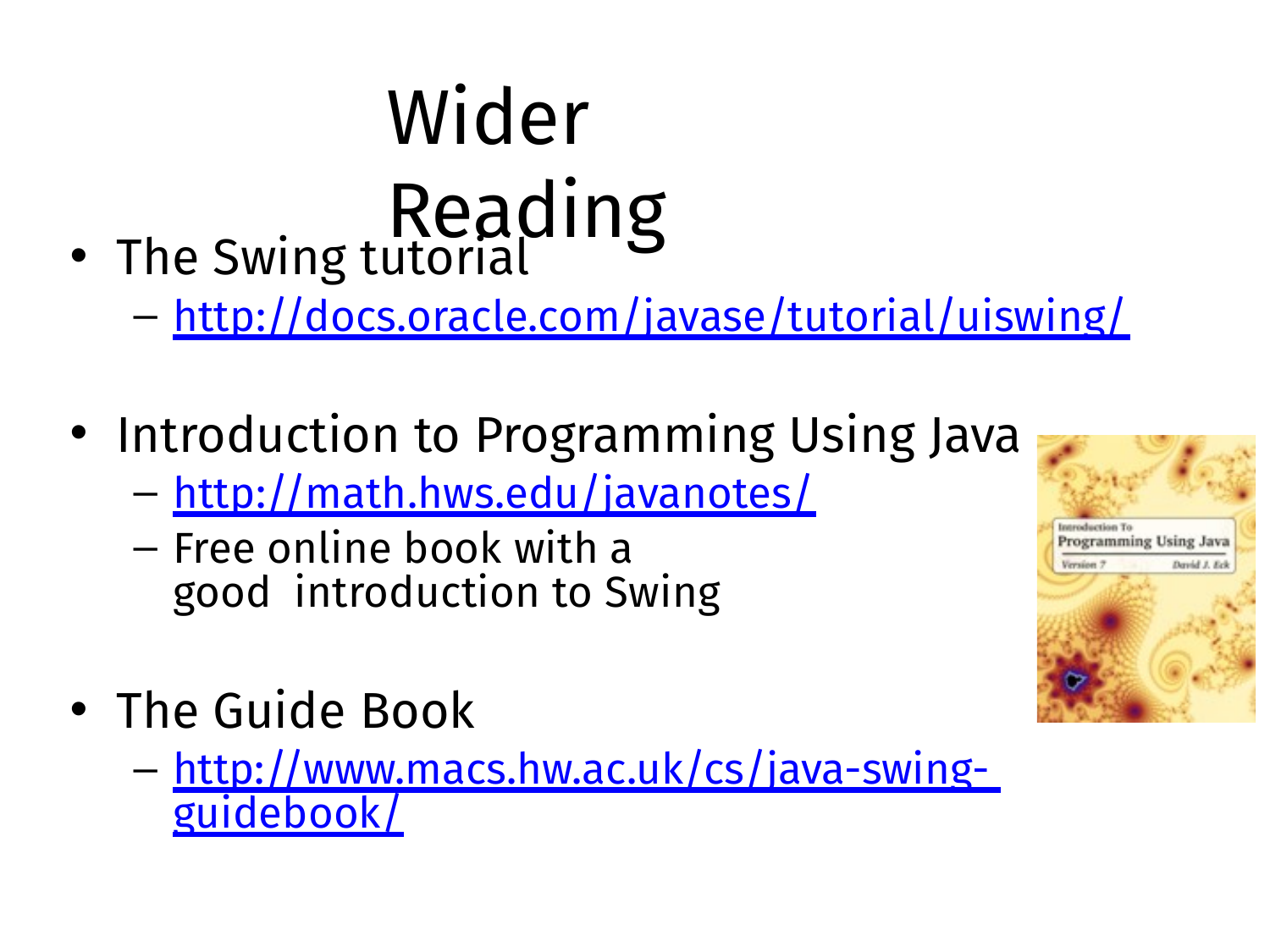

# Wider Reading
The Swing tutorial
http://docs.oracle.com/javase/tutorial/uiswing/

Introduction to Programming Using Java
http://math.hws.edu/javanotes/
Free online book with a good  introduction to Swing

The Guide Book
http://www.macs.hw.ac.uk/cs/java-swing-  guidebook/